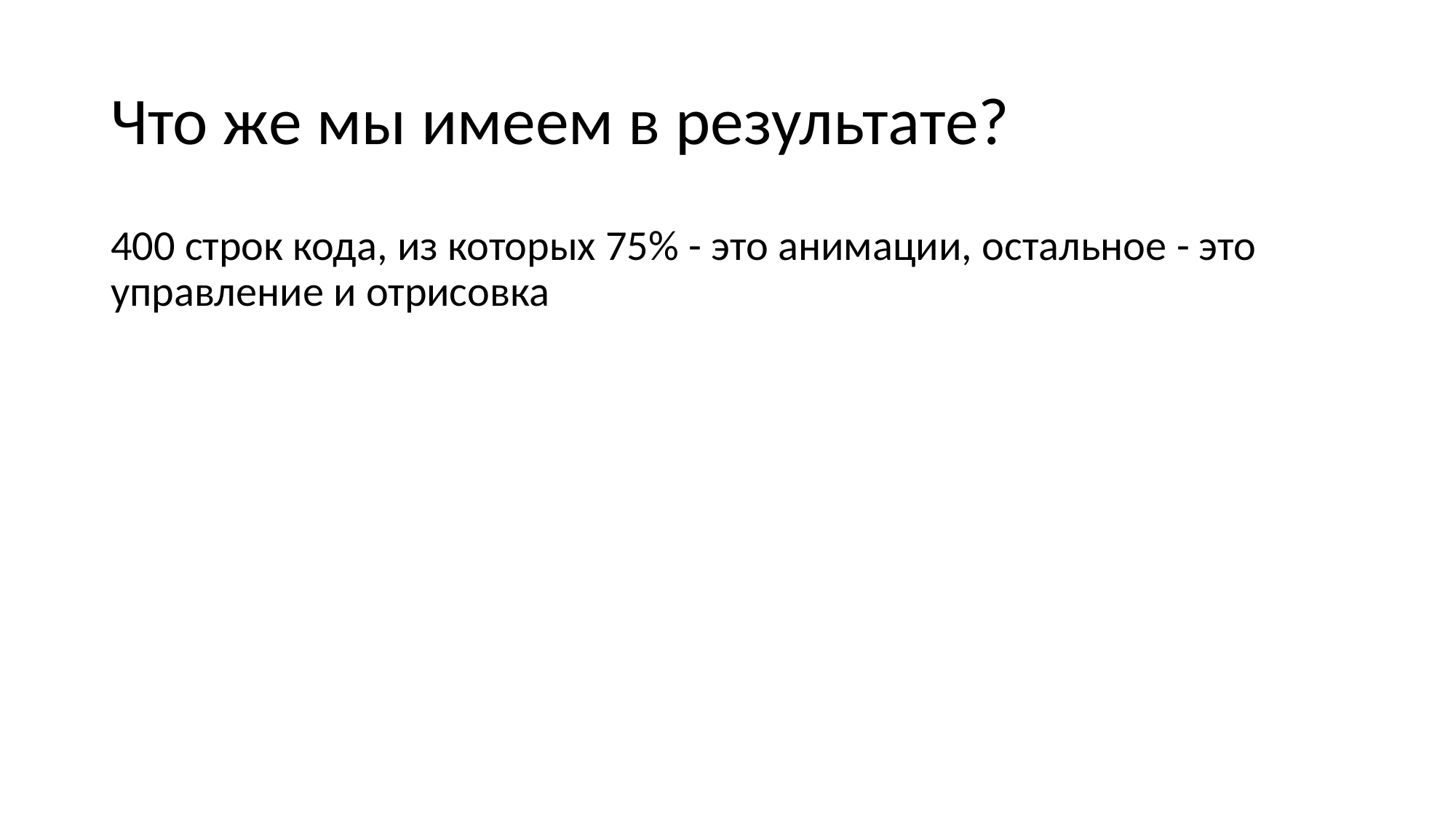

# Что же мы имеем в результате?
400 строк кода, из которых 75% - это анимации, остальное - это управление и отрисовка